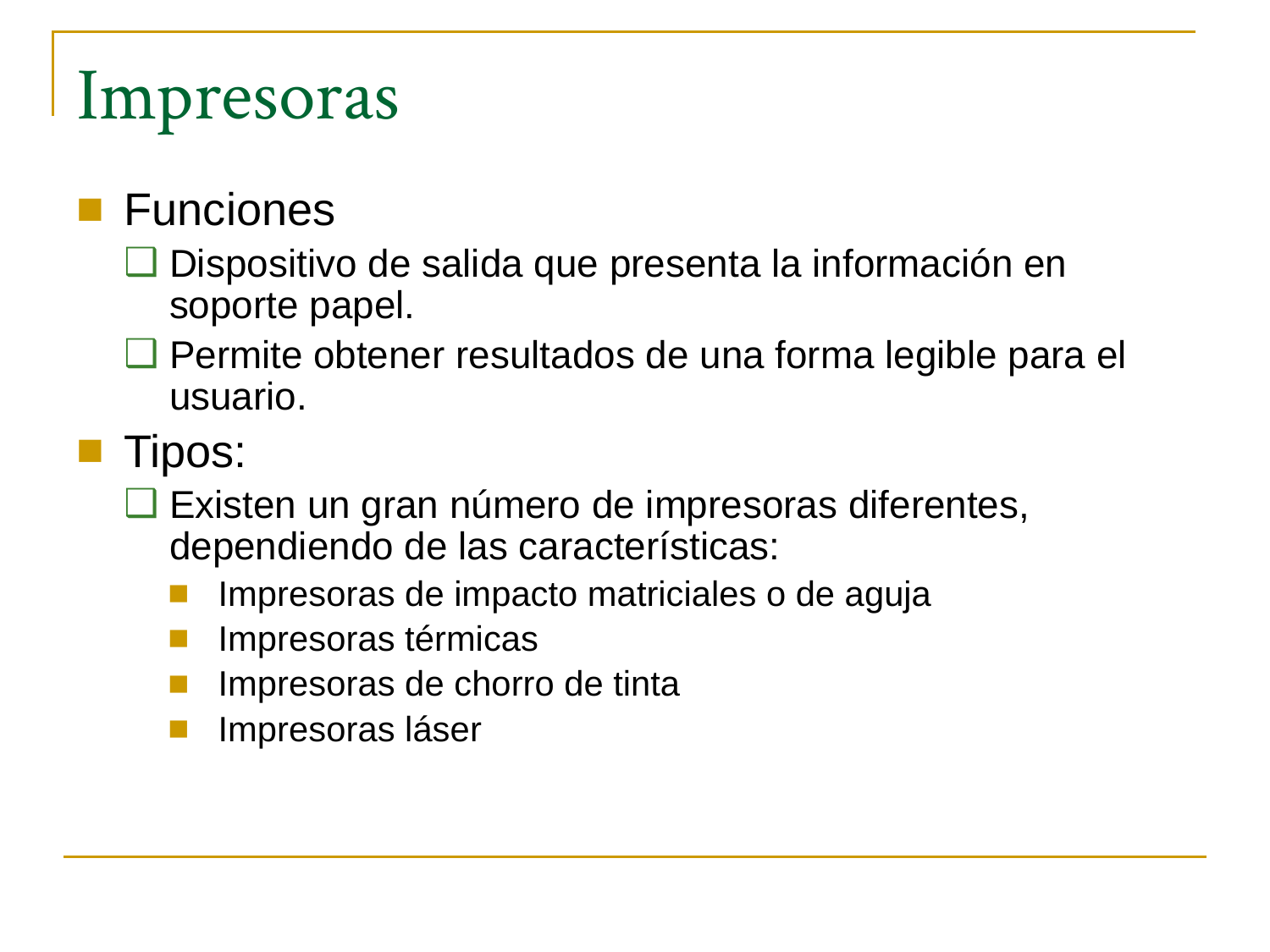

# Impresoras
Funciones
Dispositivo de salida que presenta la información en soporte papel.
Permite obtener resultados de una forma legible para el usuario.
Tipos:
Existen un gran número de impresoras diferentes, dependiendo de las características:
Impresoras de impacto matriciales o de aguja
Impresoras térmicas
Impresoras de chorro de tinta
Impresoras láser